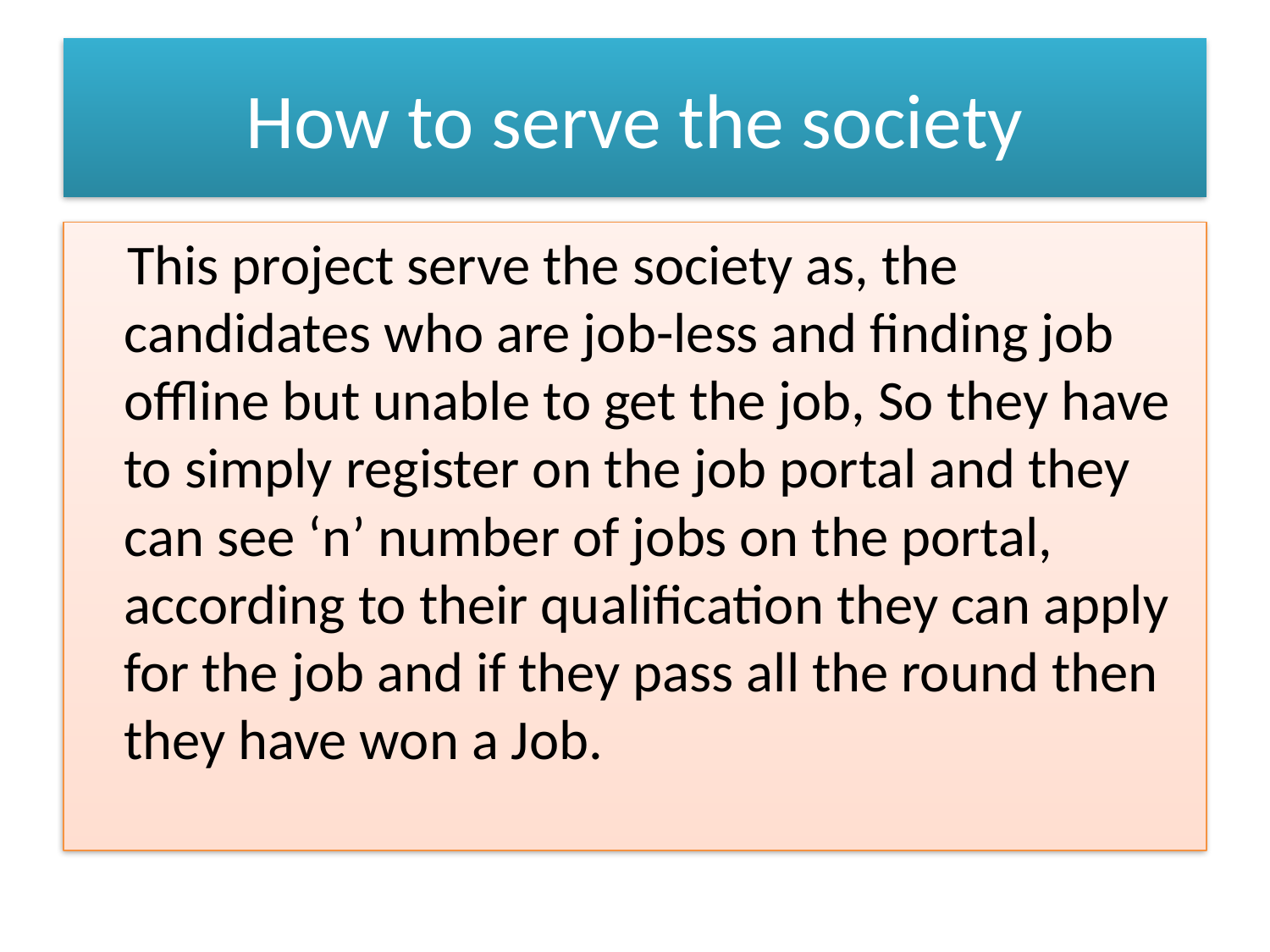

# How to serve the society
    This project serve the society as, the candidates who are job-less and finding job offline but unable to get the job, So they have to simply register on the job portal and they can see ‘n’ number of jobs on the portal, according to their qualification they can apply for the job and if they pass all the round then they have won a Job.